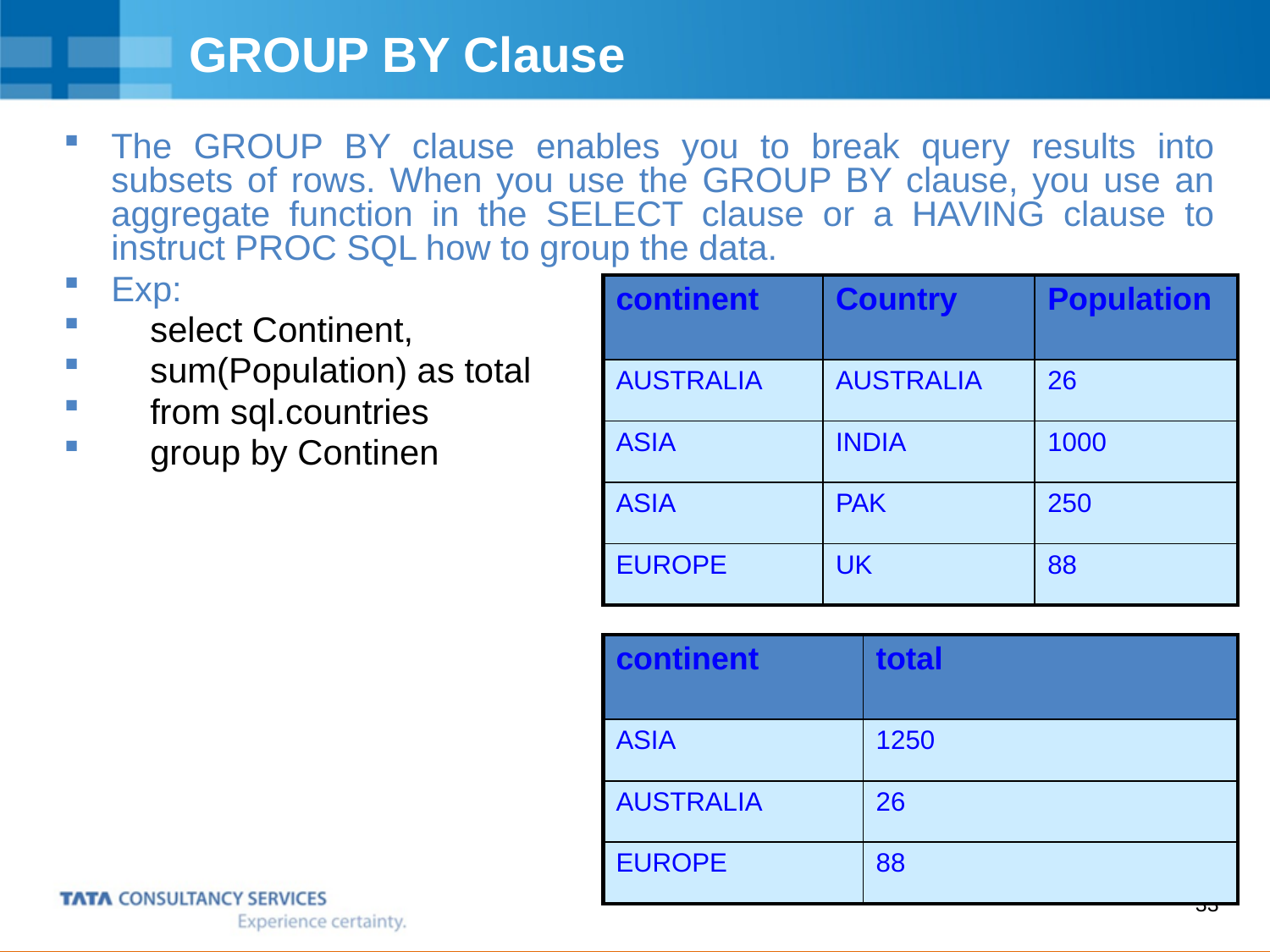

# GROUP BY Clause
The GROUP BY clause enables you to break query results into subsets of rows. When you use the GROUP BY clause, you use an aggregate function in the SELECT clause or a HAVING clause to instruct PROC SQL how to group the data.
Exp:
    select Continent,
    sum(Population) as total
    from sql.countries
    group by Continen
| continent | Country | Population |
| --- | --- | --- |
| AUSTRALIA | AUSTRALIA | 26 |
| ASIA | INDIA | 1000 |
| ASIA | PAK | 250 |
| EUROPE | UK | 88 |
| continent | total |
| --- | --- |
| ASIA | 1250 |
| AUSTRALIA | 26 |
| EUROPE | 88 |